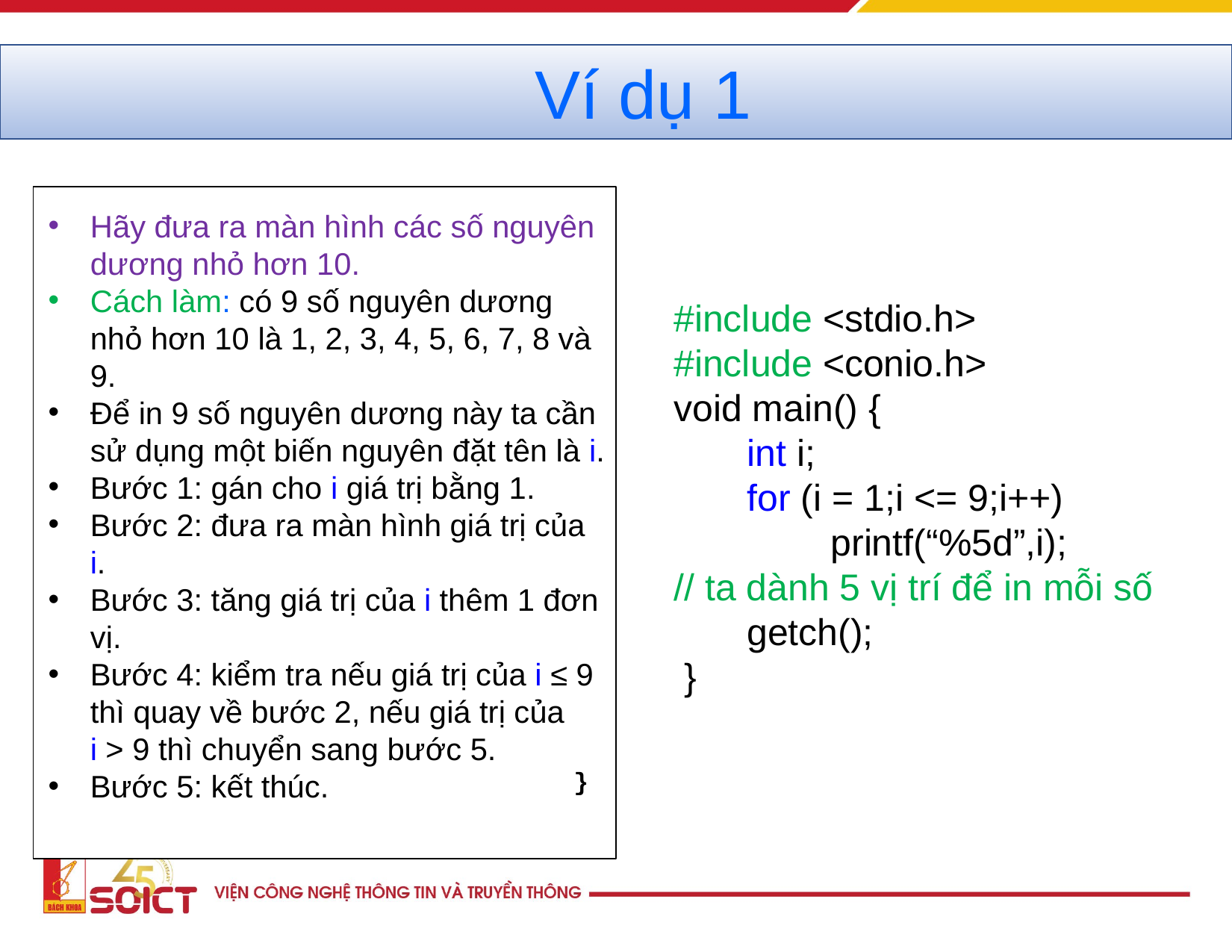

# Ví dụ 1

Hãy đưa ra màn hình các số nguyên dương nhỏ hơn 10.
Cách làm: có 9 số nguyên dương nhỏ hơn 10 là 1, 2, 3, 4, 5, 6, 7, 8 và 9.
Để in 9 số nguyên dương này ta cần sử dụng một biến nguyên đặt tên là i.
Bước 1: gán cho i giá trị bằng 1.
Bước 2: đưa ra màn hình giá trị của i.
Bước 3: tăng giá trị của i thêm 1 đơn vị.
Bước 4: kiểm tra nếu giá trị của i ≤ 9 thì quay về bước 2, nếu giá trị của     i > 9 thì chuyển sang bước 5.
Bước 5: kết thúc.
#include <stdio.h>
#include <conio.h>
void main() {
       int i;
       for (i = 1;i <= 9;i++)
               printf(“%5d”,i);
// ta dành 5 vị trí để in mỗi số
       getch();
 }
}